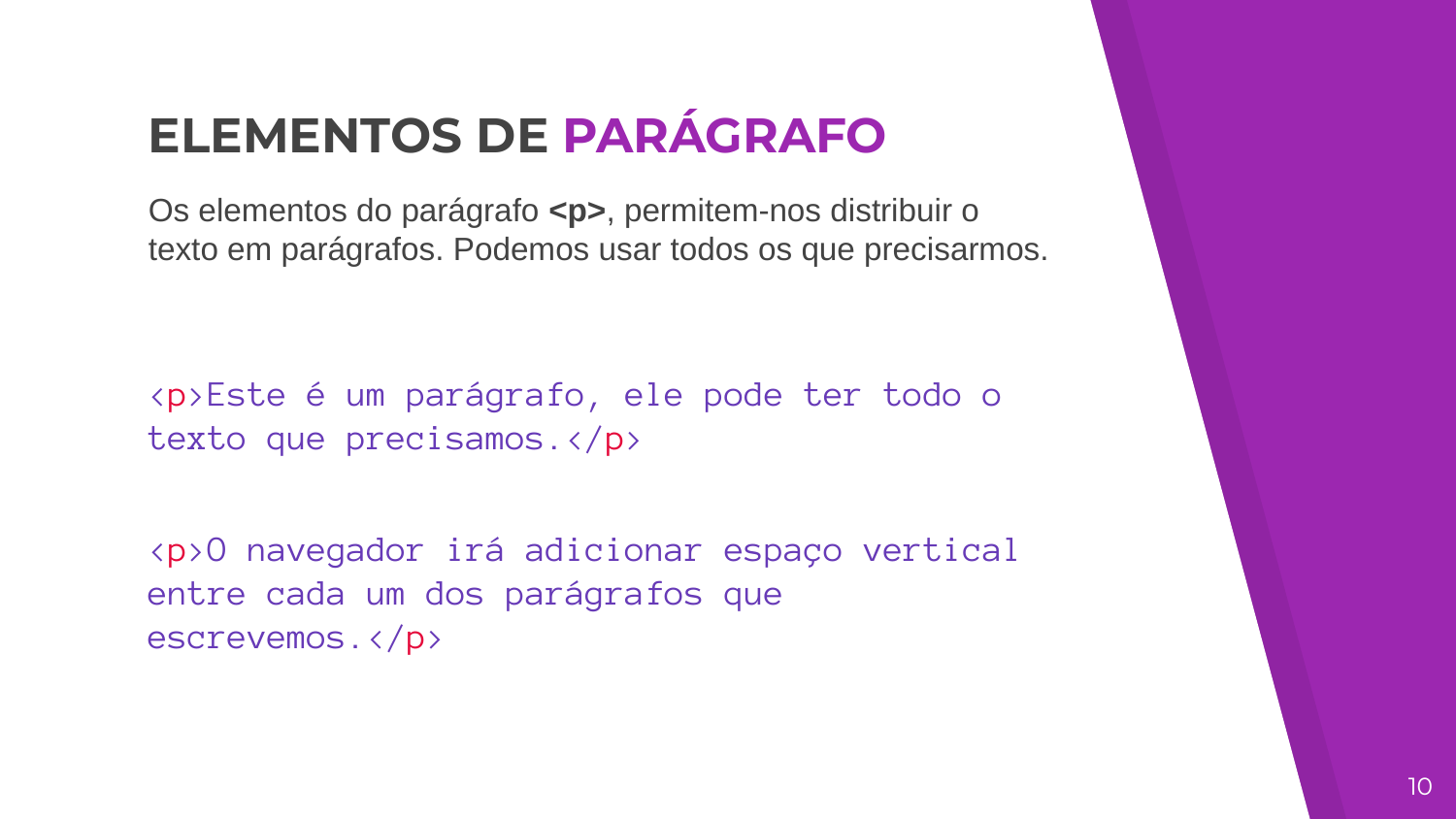

ELEMENTOS DE PARÁGRAFO
Os elementos do parágrafo <p>, permitem-nos distribuir o texto em parágrafos. Podemos usar todos os que precisarmos.
<p>Este é um parágrafo, ele pode ter todo o texto que precisamos.</p>

<p>O navegador irá adicionar espaço vertical entre cada um dos parágrafos que escrevemos.</p>
10